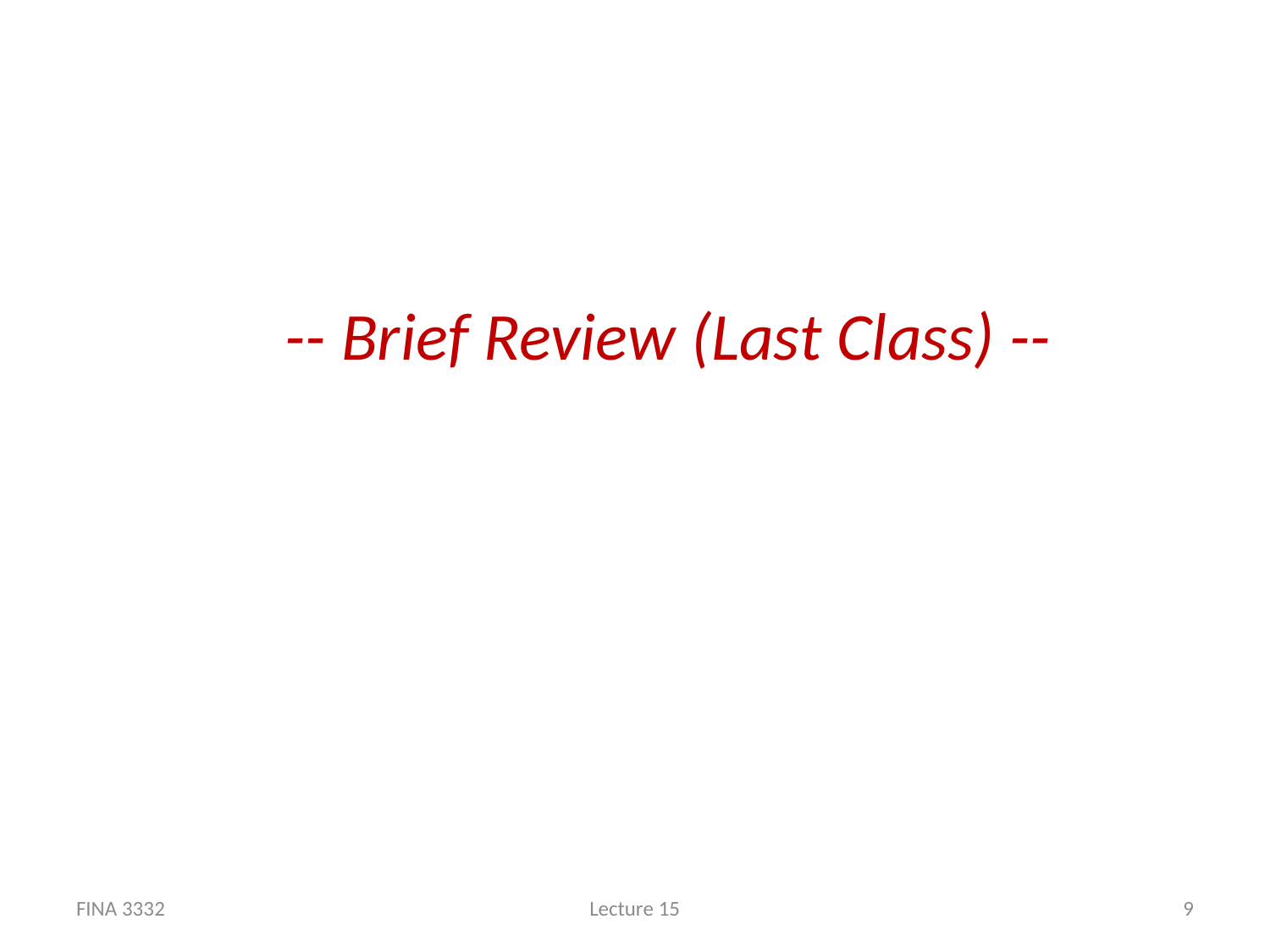

-- Brief Review (Last Class) --

FINA 3332
Lecture 15
9